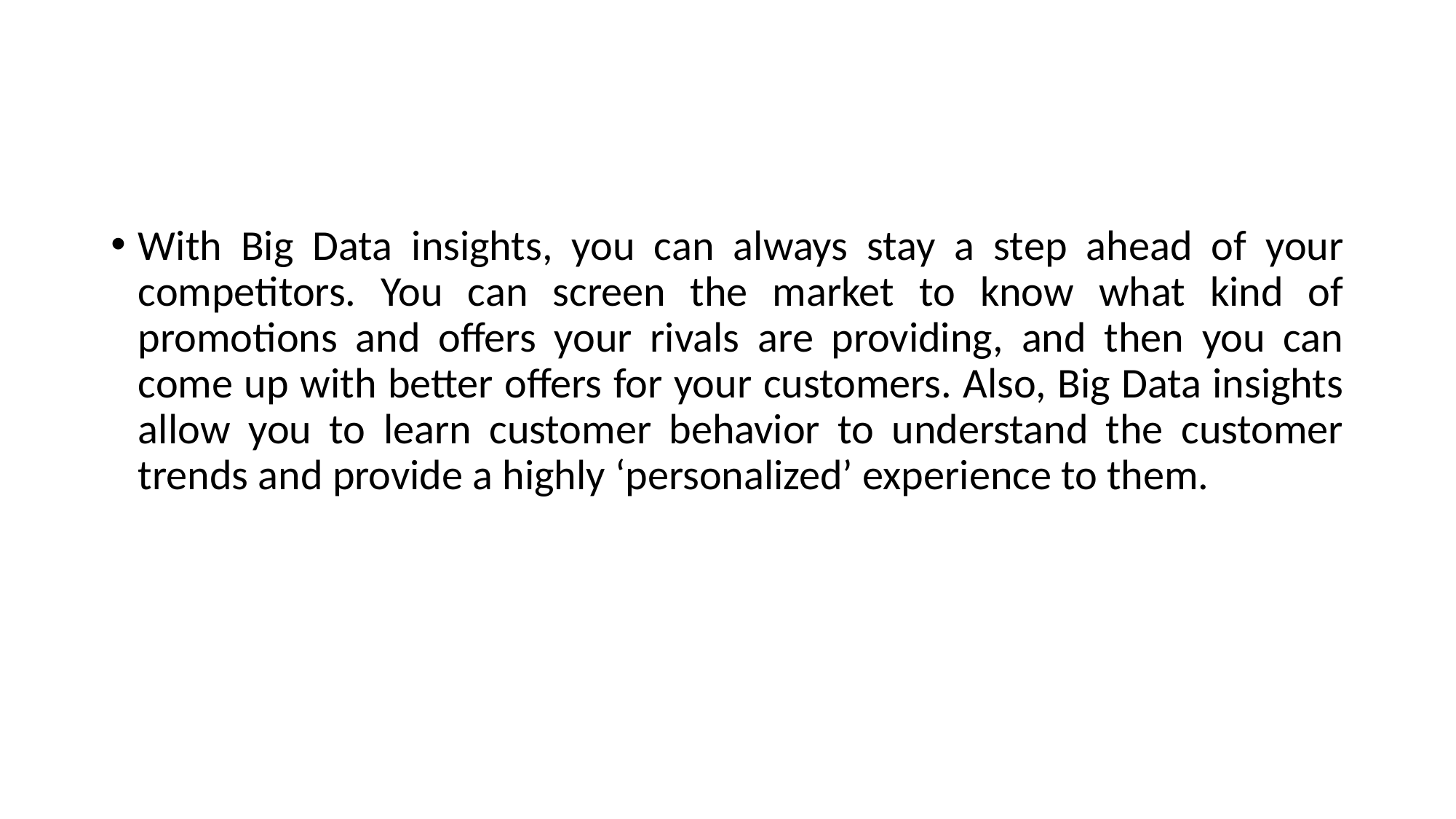

#
With Big Data insights, you can always stay a step ahead of your competitors. You can screen the market to know what kind of promotions and offers your rivals are providing, and then you can come up with better offers for your customers. Also, Big Data insights allow you to learn customer behavior to understand the customer trends and provide a highly ‘personalized’ experience to them.